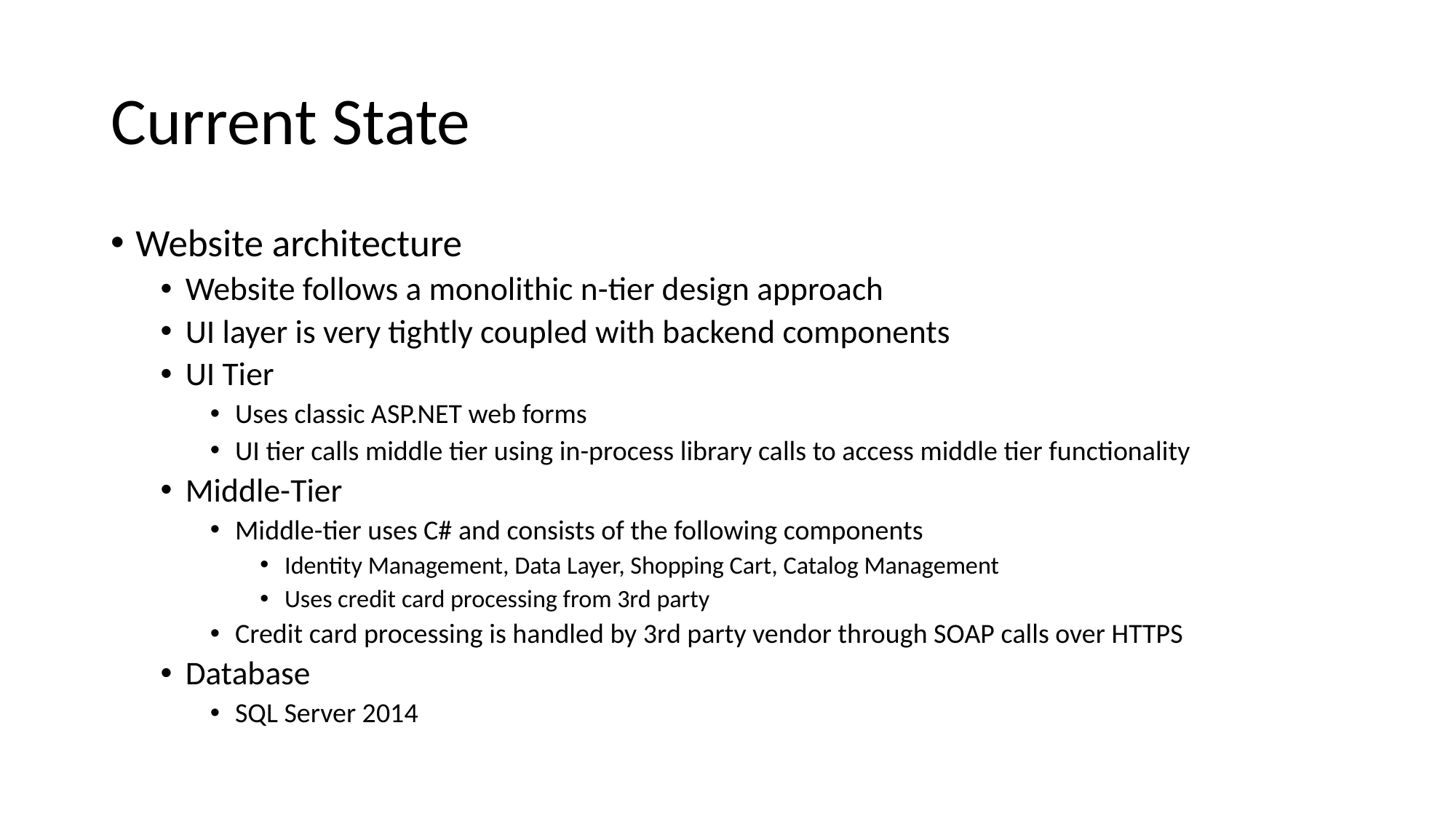

# Current State
Website architecture
Website follows a monolithic n-tier design approach
UI layer is very tightly coupled with backend components
UI Tier
Uses classic ASP.NET web forms
UI tier calls middle tier using in-process library calls to access middle tier functionality
Middle-Tier
Middle-tier uses C# and consists of the following components
Identity Management, Data Layer, Shopping Cart, Catalog Management
Uses credit card processing from 3rd party
Credit card processing is handled by 3rd party vendor through SOAP calls over HTTPS
Database
SQL Server 2014